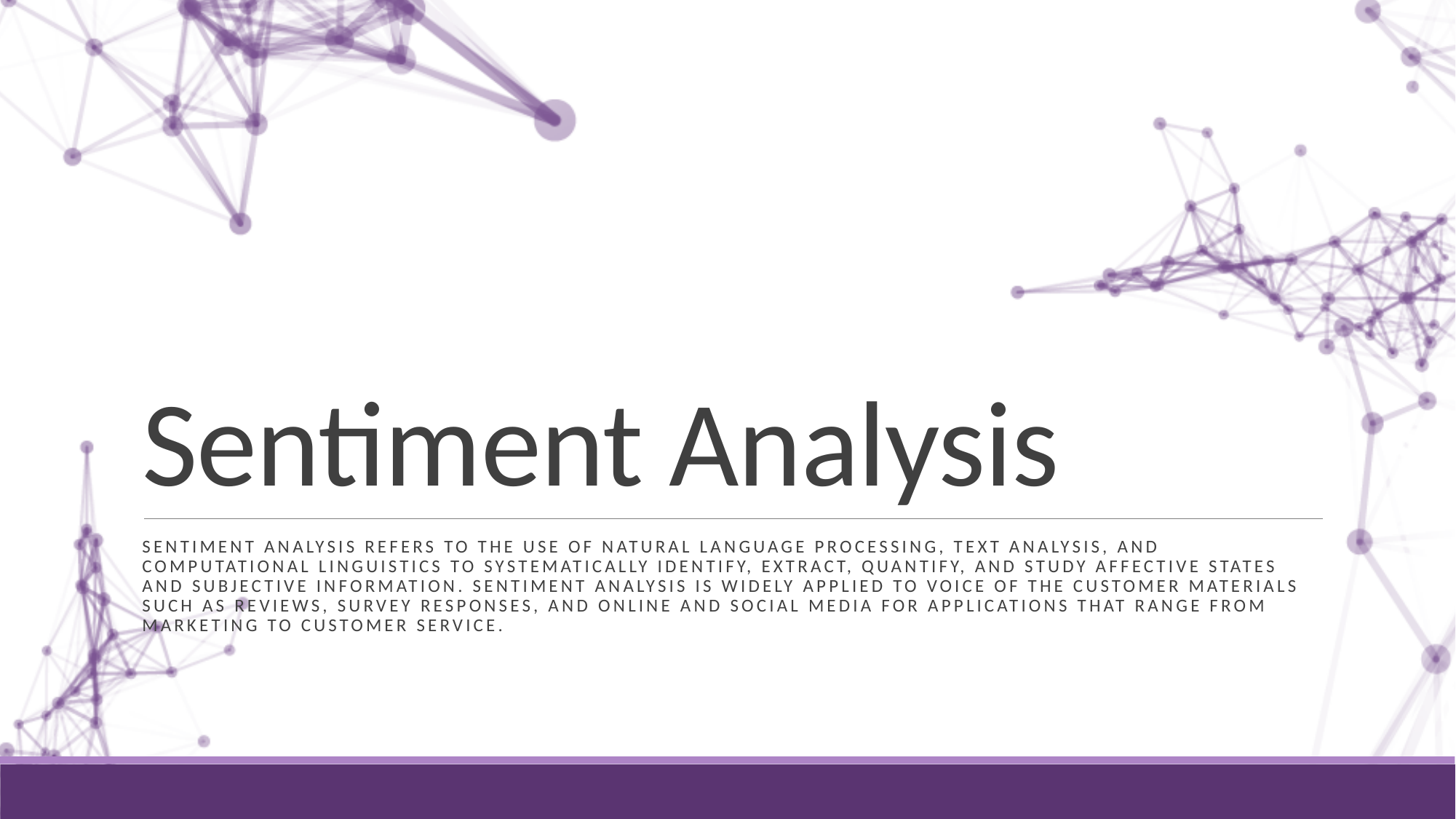

# Sentiment Analysis
Sentiment analysis refers to the use of natural language processing, text analysis, and computational linguistics to systematically identify, extract, quantify, and study affective states and subjective information. Sentiment analysis is widely applied to voice of the customer materials such as reviews, survey responses, and online and social media for applications that range from marketing to customer service.